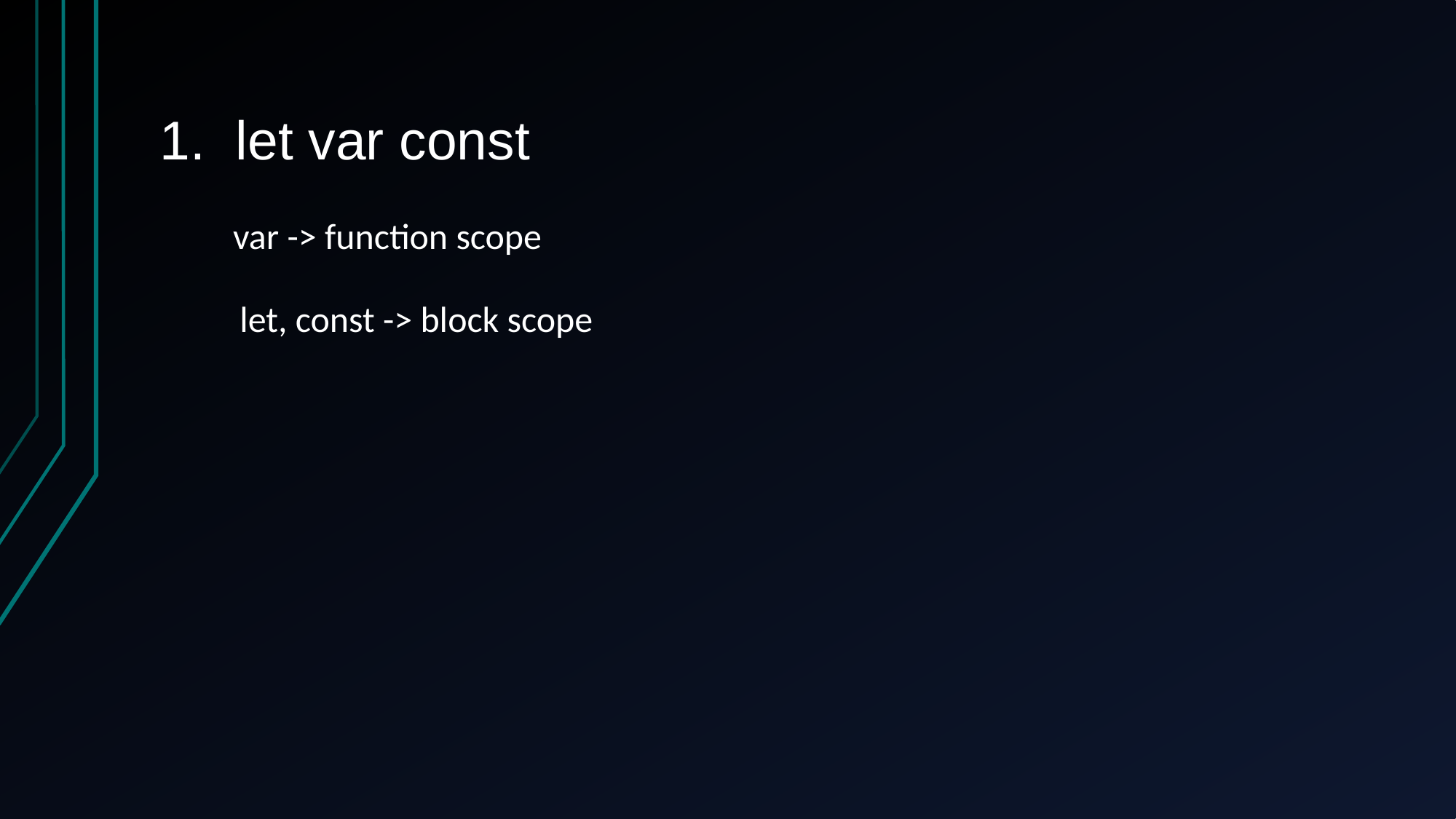

# 1.  let var const
var -> function scope
let, const -> block scope